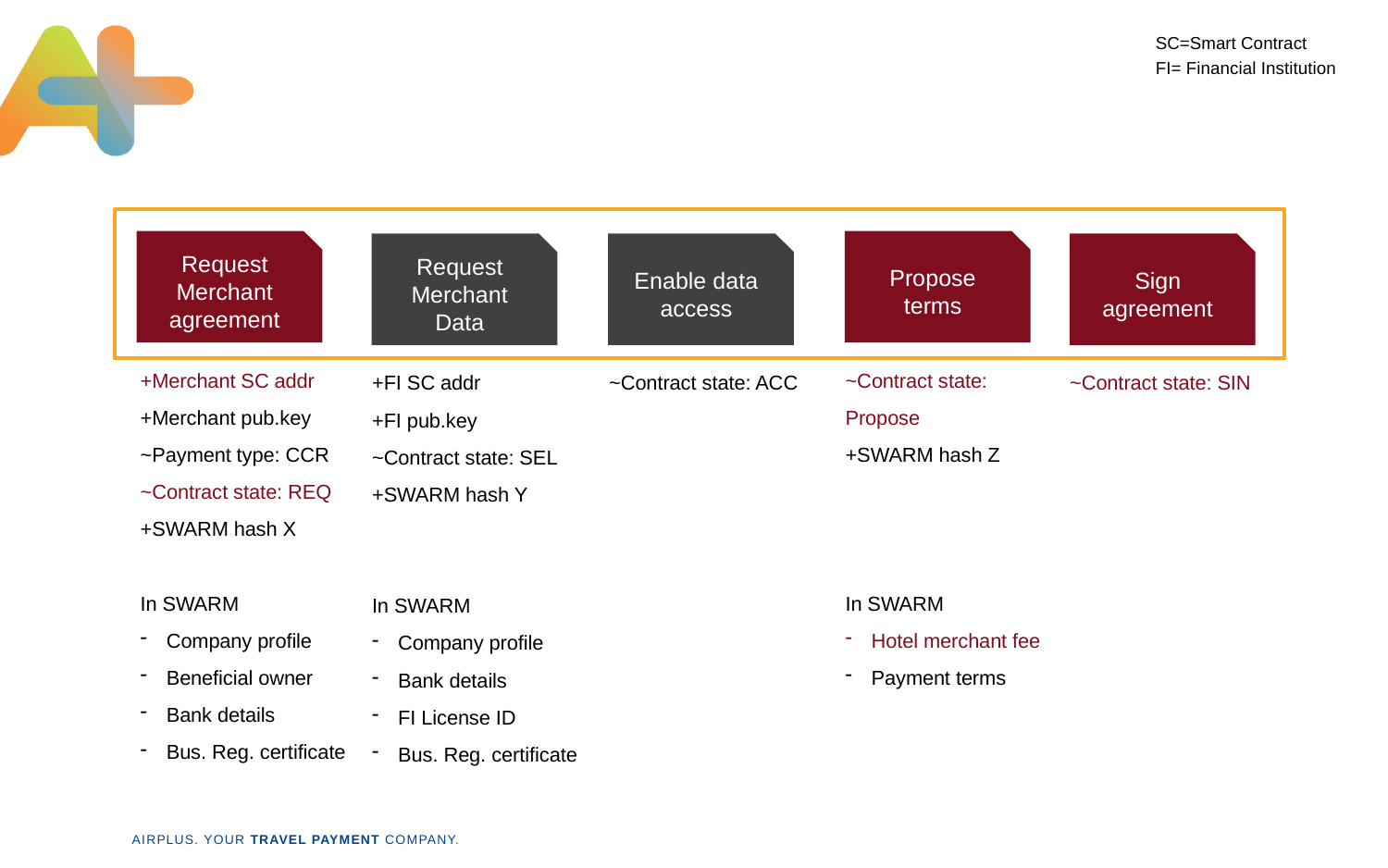

SC=Smart Contract
FI= Financial Institution
#

Request Merchant agreement
Propose terms
Request Merchant Data
Enable data access
Sign agreement
+Merchant SC addr
+Merchant pub.key
~Payment type: CCR
~Contract state: REQ
+SWARM hash X

In SWARM
Company profile
Beneficial owner
Bank details
Bus. Reg. certificate
~Contract state:
Propose
+SWARM hash Z

In SWARM
Hotel merchant fee
Payment terms
+FI SC addr
+FI pub.key
~Contract state: SEL
+SWARM hash Y

In SWARM
Company profile
Bank details
FI License ID
Bus. Reg. certificate
~Contract state: ACC
~Contract state: SIN